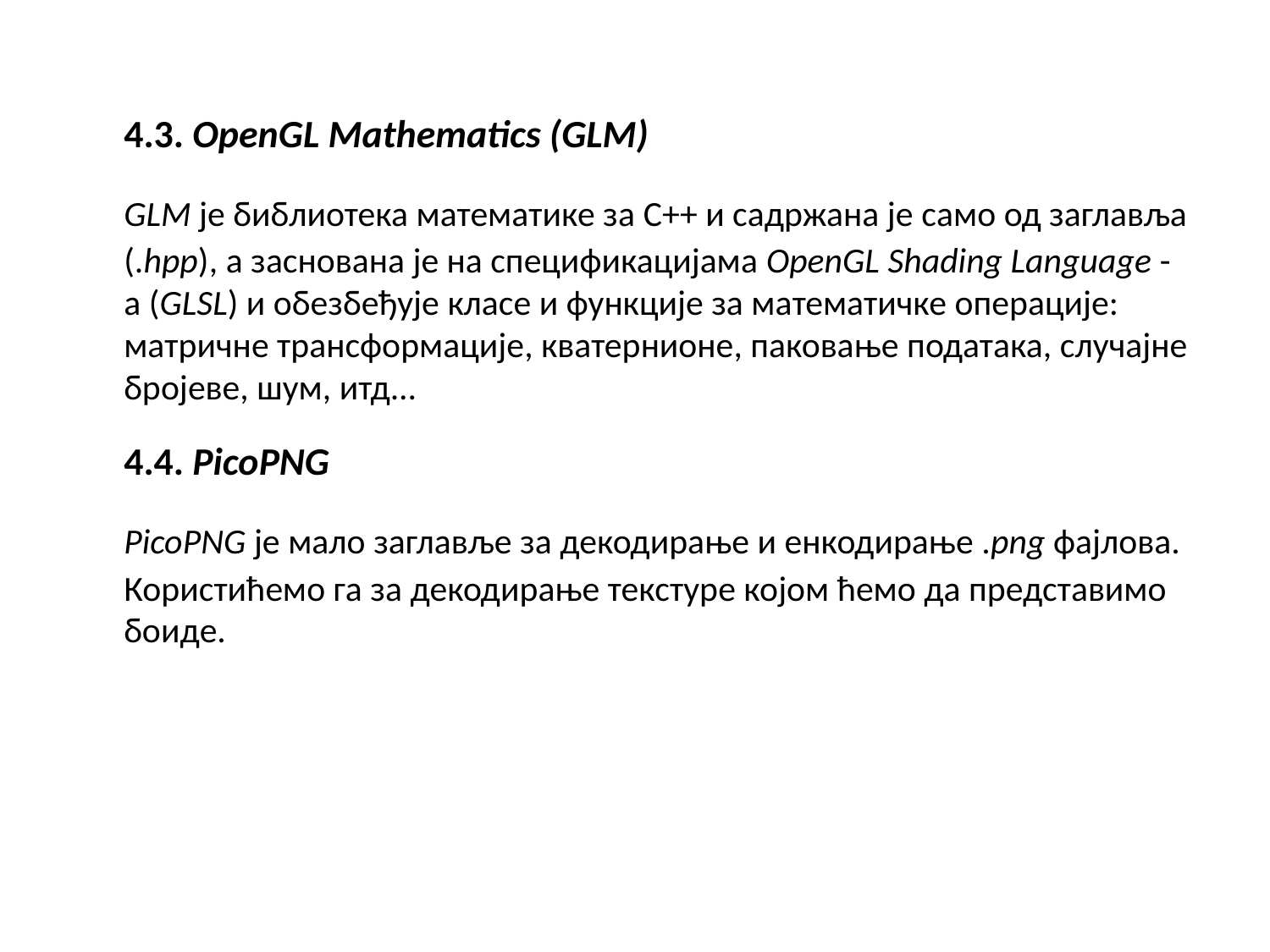

4.3. OpenGL Mathematics (GLM)
	GLM је библиотека математике за C++ и садржана је само од заглавља (.hpp), а заснована је на спецификацијама OpenGL Shading Language - a (GLSL) и обезбеђује класе и функције за математичке операције: матричне трансформације, кватернионе, паковање података, случајне бројеве, шум, итд...
	4.4. PicoPNG
	PicoPNG је мало заглавље за декодирање и енкодирање .png фајлова. Користићемо га за декодирање текстуре којом ћемо да представимо боиде.